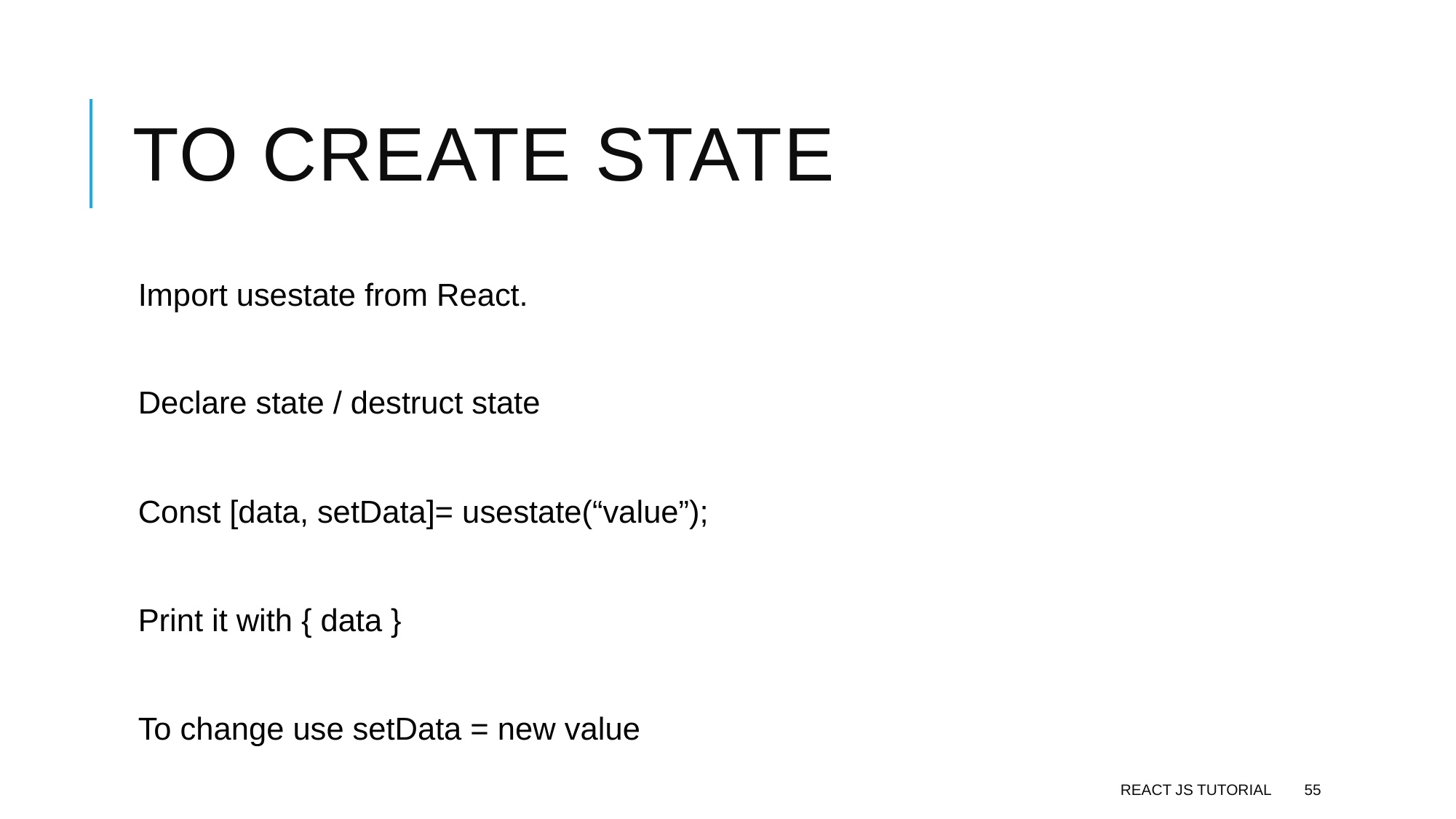

# To create state
Import usestate from React.

Declare state / destruct state

Const [data, setData]= usestate(“value”);

Print it with { data }

To change use setData = new value
React JS Tutorial
55